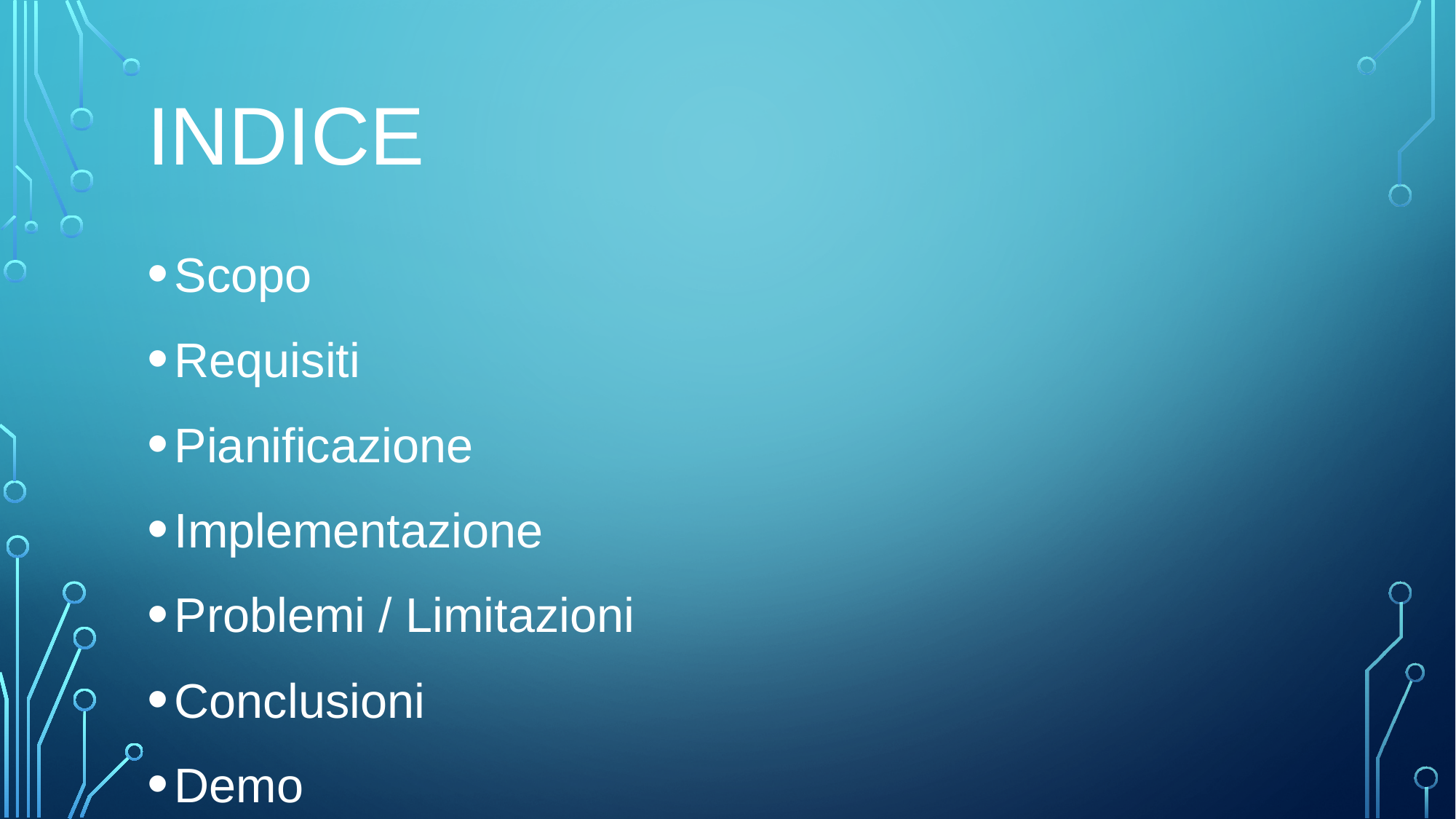

# indice
Scopo
Requisiti
Pianificazione
Implementazione
Problemi / Limitazioni
Conclusioni
Demo